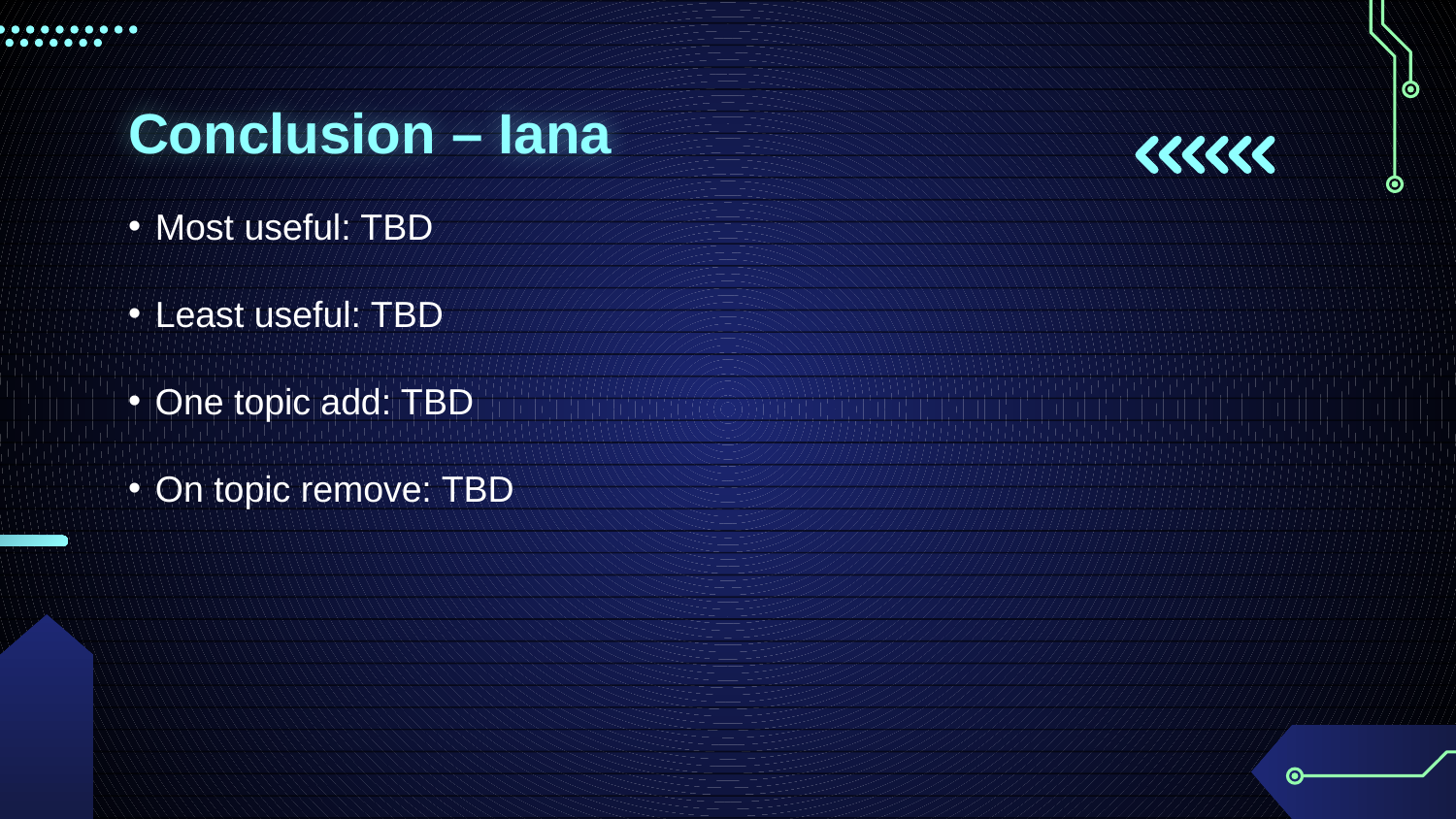

# Conclusion – Iana

Most useful: TBD

Least useful: TBD

One topic add: TBD

On topic remove: TBD